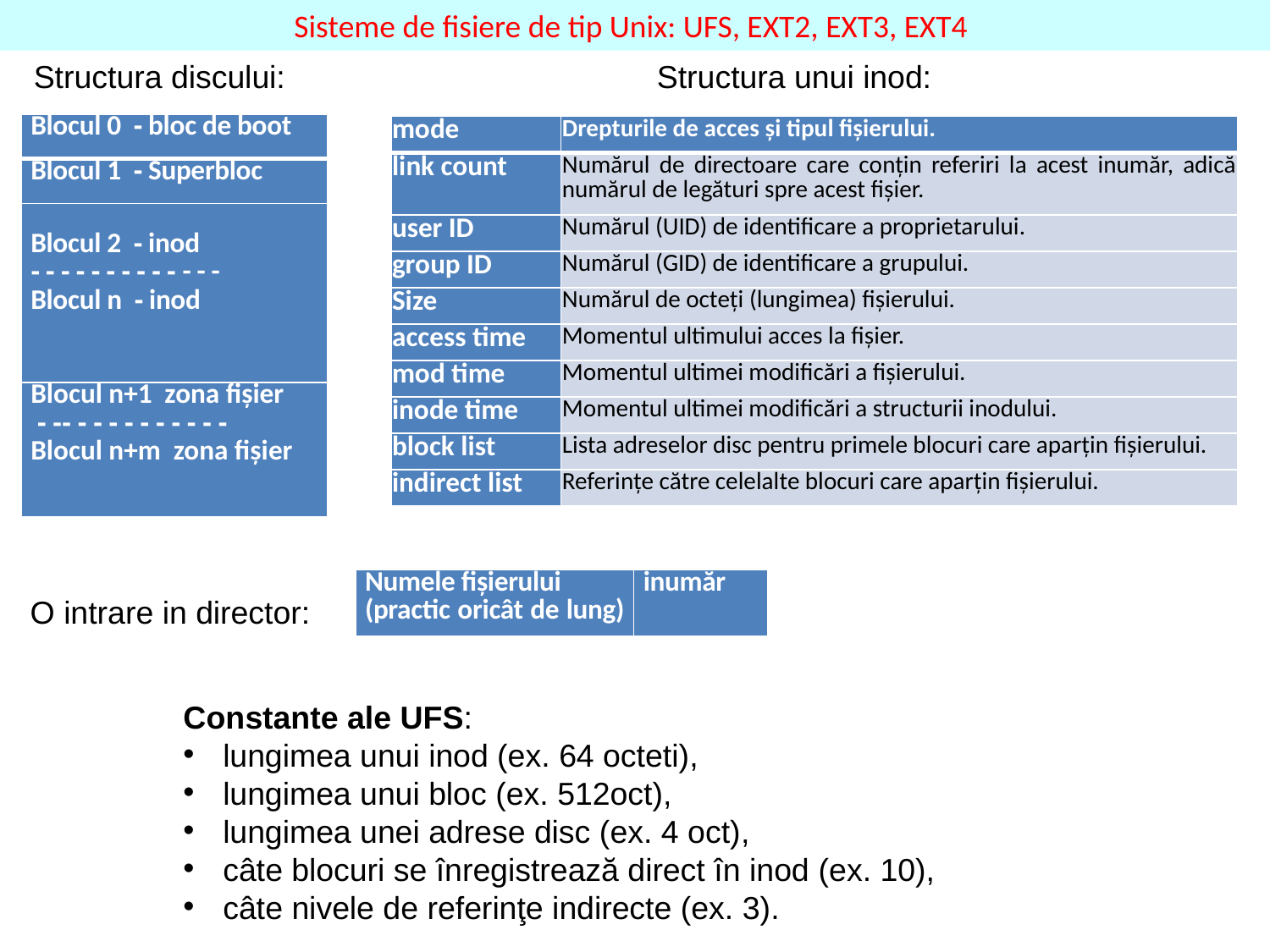

Sisteme de fisiere de tip Unix: UFS, EXT2, EXT3, EXT4
Structura discului:
Structura unui inod:
| Blocul 0 ‑ bloc de boot |
| --- |
| Blocul 1 ‑ Superbloc |
| Blocul 2 ‑ inod ‑ ‑ ‑ ‑ ‑ ‑ ‑ ‑ ‑ ‑ - - - Blocul n ‑ inod |
| Blocul n+1 zona fişier ‑ ‑‑ ‑ ‑ ‑ ‑ ‑ ‑ ‑ ‑ ‑ ‑ Blocul n+m zona fişier |
| mode | Drepturile de acces şi tipul fişierului. |
| --- | --- |
| link count | Numărul de directoare care conţin referiri la acest inumăr, adică numărul de legături spre acest fişier. |
| user ID | Numărul (UID) de identificare a proprietarului. |
| group ID | Numărul (GID) de identificare a grupului. |
| Size | Numărul de octeţi (lungimea) fişierului. |
| access time | Momentul ultimului acces la fişier. |
| mod time | Momentul ultimei modificări a fişierului. |
| inode time | Momentul ultimei modificări a structurii inodului. |
| block list | Lista adreselor disc pentru primele blocuri care aparţin fişierului. |
| indirect list | Referinţe către celelalte blocuri care aparţin fişierului. |

| Numele fişierului (practic oricât de lung) | inumăr |
| --- | --- |
O intrare in director:

Constante ale UFS:
lungimea unui inod (ex. 64 octeti),
lungimea unui bloc (ex. 512oct),
lungimea unei adrese disc (ex. 4 oct),
câte blocuri se înregistrează direct în inod (ex. 10),
câte nivele de referinţe indirecte (ex. 3).